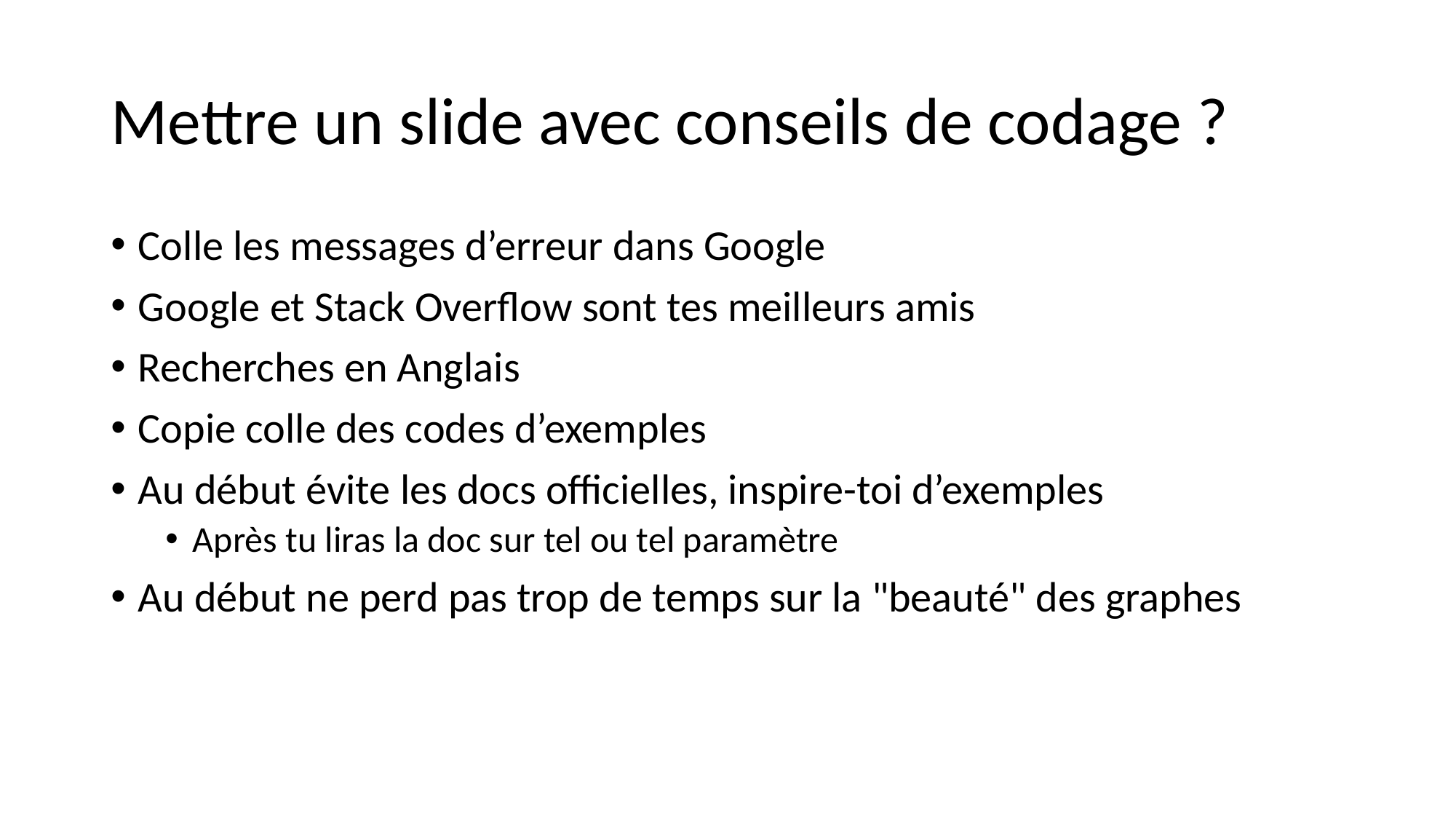

# Mettre un slide avec conseils de codage ?
Colle les messages d’erreur dans Google
Google et Stack Overflow sont tes meilleurs amis
Recherches en Anglais
Copie colle des codes d’exemples
Au début évite les docs officielles, inspire-toi d’exemples
Après tu liras la doc sur tel ou tel paramètre
Au début ne perd pas trop de temps sur la "beauté" des graphes